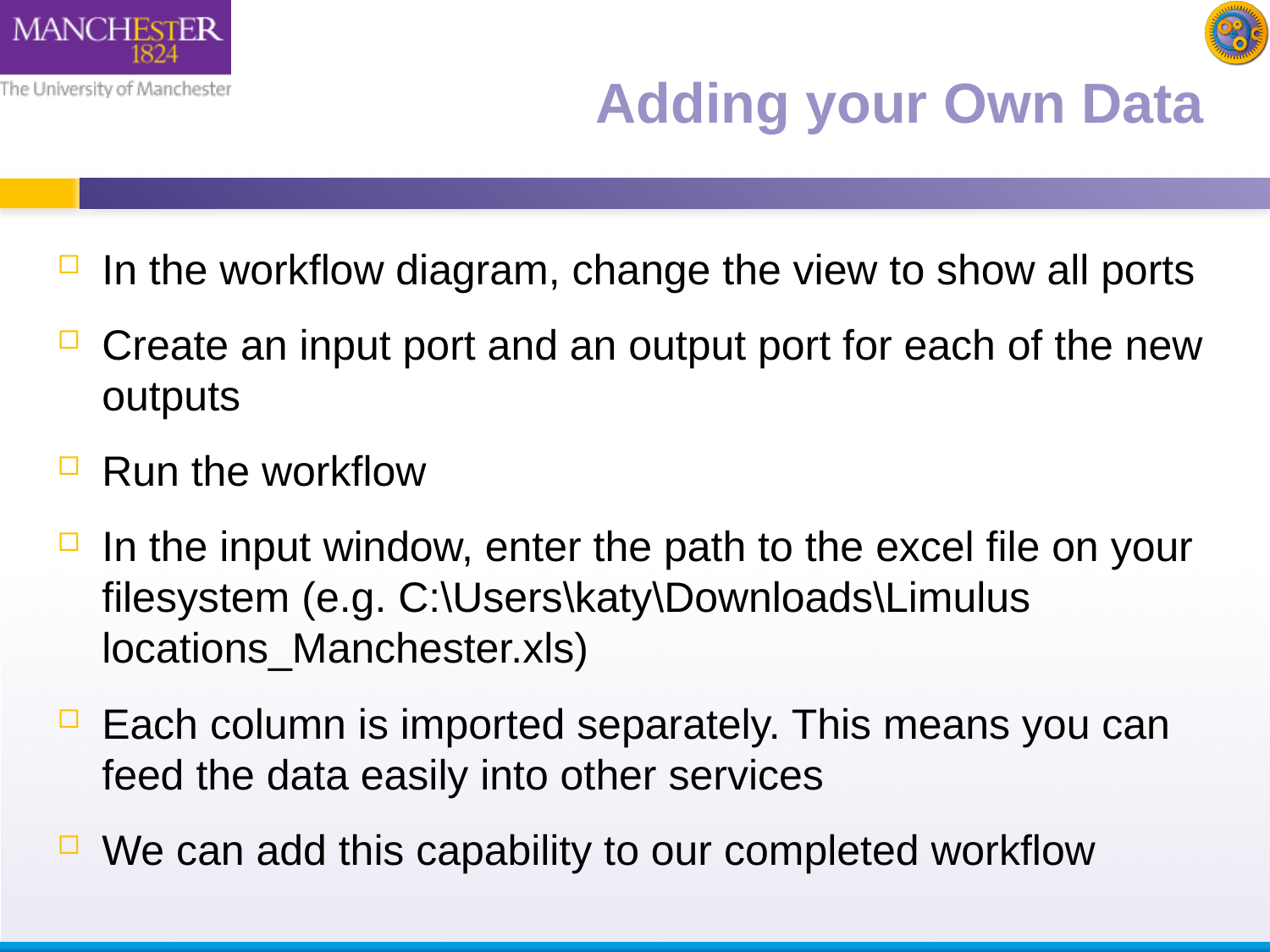

# Adding your Own Data
In the workflow diagram, change the view to show all ports
Create an input port and an output port for each of the new outputs
Run the workflow
In the input window, enter the path to the excel file on your filesystem (e.g. C:\Users\katy\Downloads\Limulus locations_Manchester.xls)
Each column is imported separately. This means you can feed the data easily into other services
We can add this capability to our completed workflow